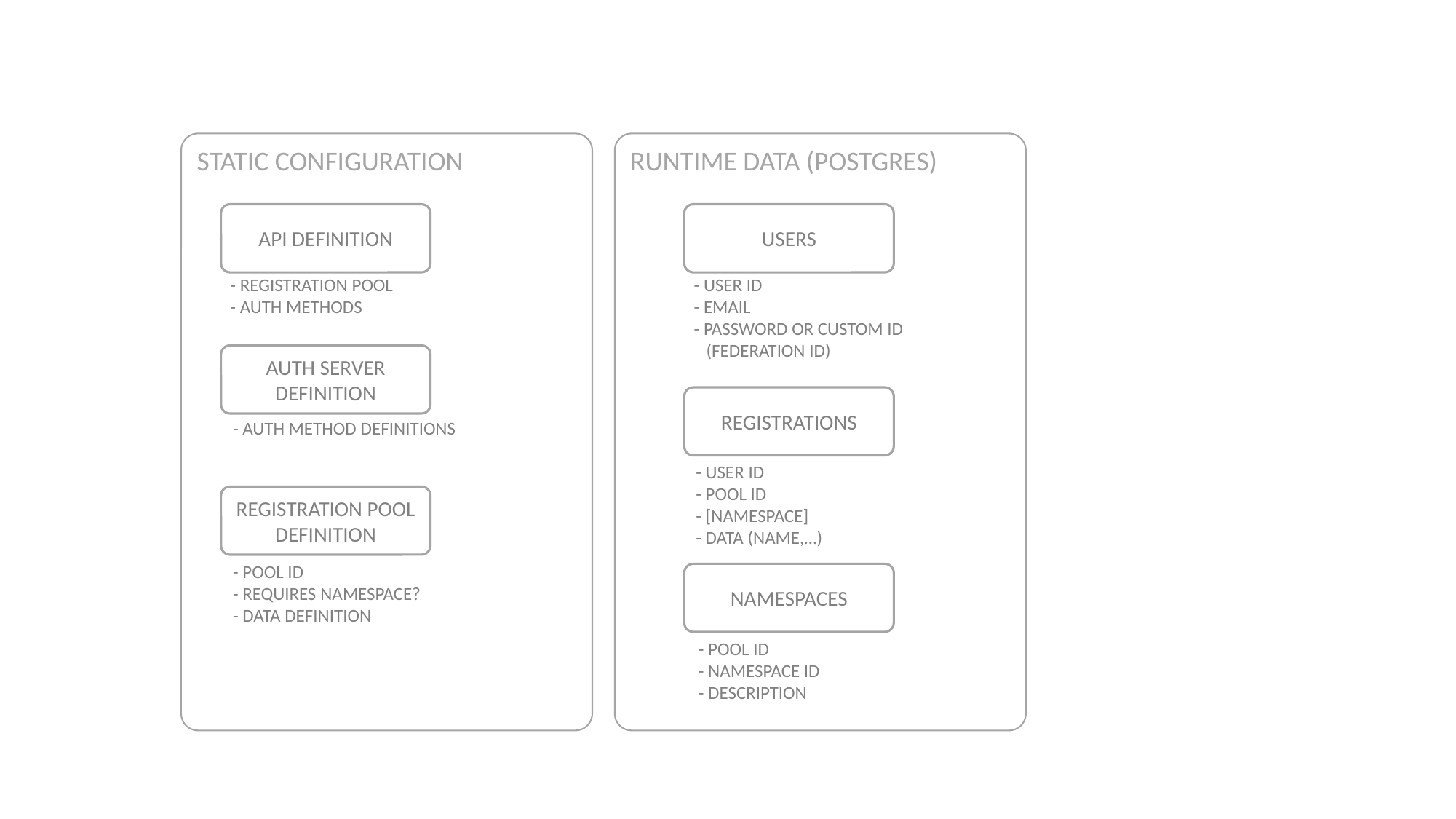

API DEFINITION
USERS
STATIC CONFIGURATION
RUNTIME DATA (POSTGRES)
- REGISTRATION POOL
- AUTH METHODS
- USER ID
- EMAIL
- PASSWORD OR CUSTOM ID
   (FEDERATION ID)
AUTH SERVER DEFINITION
REGISTRATIONS
- AUTH METHOD DEFINITIONS
REGISTRATION POOL DEFINITION
- USER ID
- POOL ID
- [NAMESPACE]
- DATA (NAME,…)
NAMESPACES
- POOL ID
- REQUIRES NAMESPACE?
- DATA DEFINITION
- POOL ID
- NAMESPACE ID
- DESCRIPTION